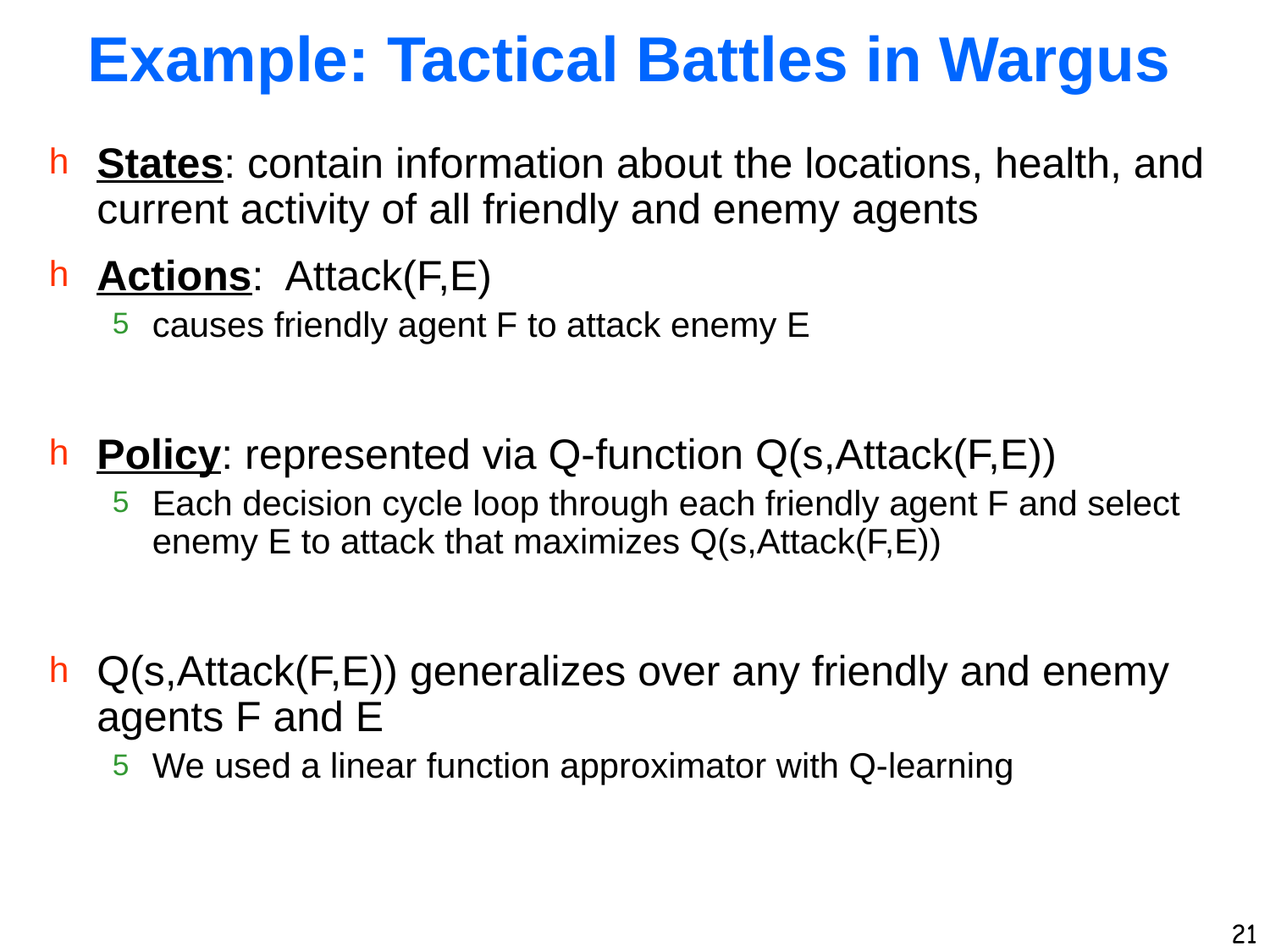

Example: Tactical Battles in Wargus
States: contain information about the locations, health, and current activity of all friendly and enemy agents
Actions:  Attack(F,E)
causes friendly agent F to attack enemy E

Policy: represented via Q-function Q(s,Attack(F,E))
Each decision cycle loop through each friendly agent F and select enemy E to attack that maximizes Q(s,Attack(F,E))

Q(s,Attack(F,E)) generalizes over any friendly and enemy agents F and E
We used a linear function approximator with Q-learning

RL Task: learn a policy to control n friendly agents in a battle against m enemy agents
Policy should be applicable to tasks with different sets and numbers of agents
That is, policy should be relational

21